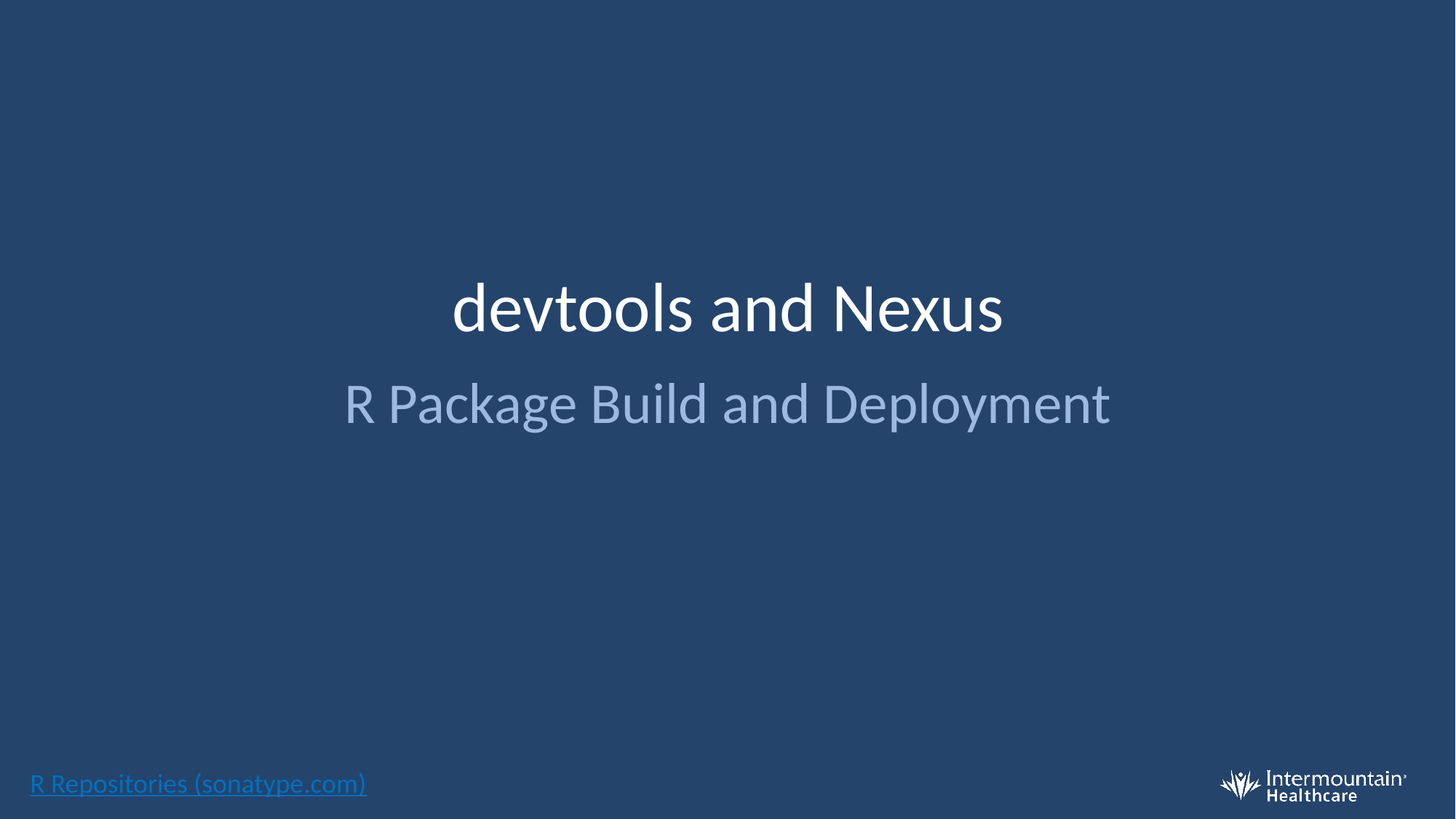

# devtools and Nexus
R Package Build and Deployment
R Repositories (sonatype.com)